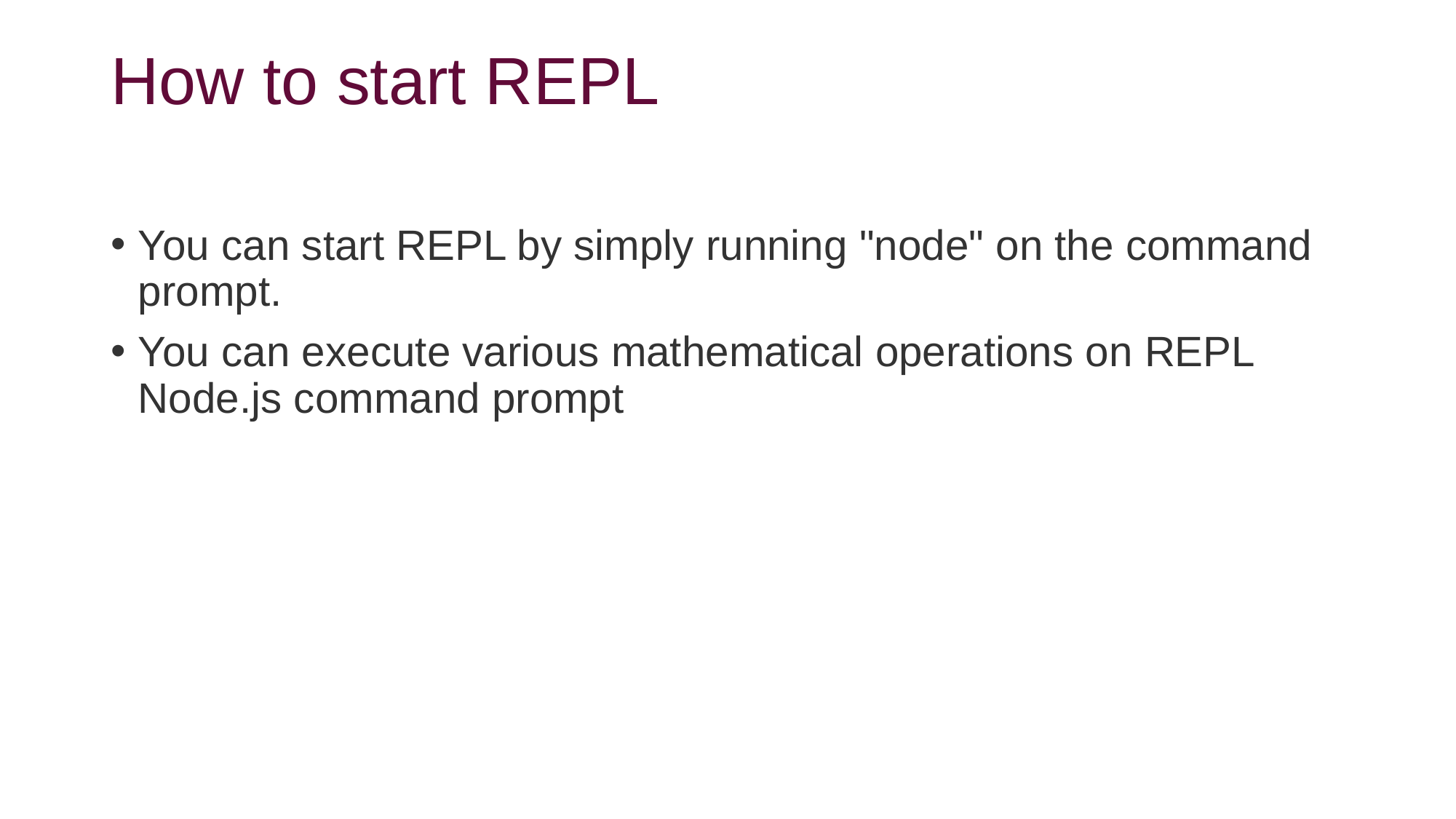

# How to start REPL
You can start REPL by simply running "node" on the command prompt.
You can execute various mathematical operations on REPL Node.js command prompt